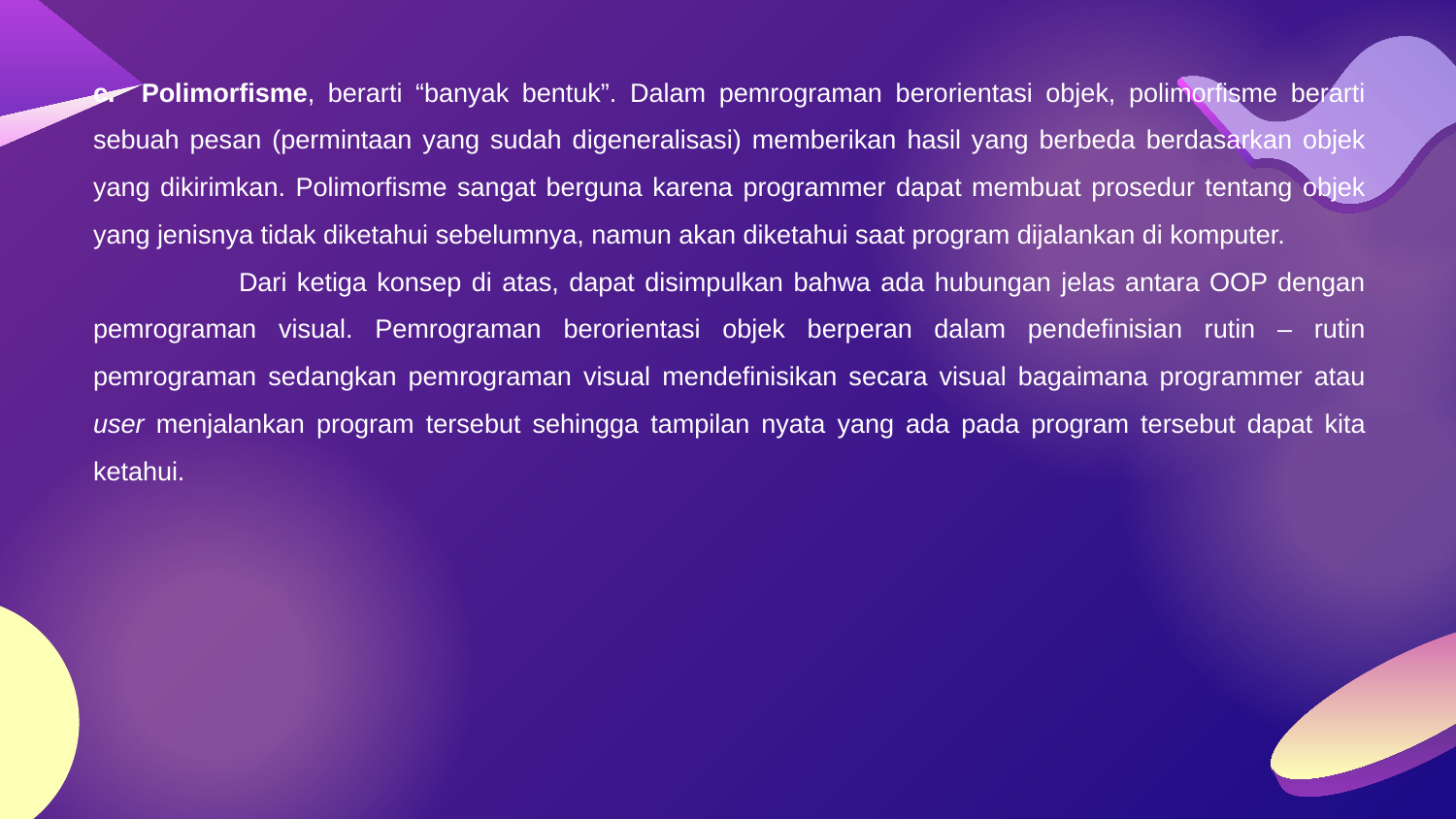

c.  Polimorfisme, berarti “banyak bentuk”. Dalam pemrograman berorientasi objek, polimorfisme berarti sebuah pesan (permintaan yang sudah digeneralisasi) memberikan hasil yang berbeda berdasarkan objek yang dikirimkan. Polimorfisme sangat berguna karena programmer dapat membuat prosedur tentang objek yang jenisnya tidak diketahui sebelumnya, namun akan diketahui saat program dijalankan di komputer.
	Dari ketiga konsep di atas, dapat disimpulkan bahwa ada hubungan jelas antara OOP dengan pemrograman visual. Pemrograman berorientasi objek berperan dalam pendefinisian rutin – rutin pemrograman sedangkan pemrograman visual mendefinisikan secara visual bagaimana programmer atau user menjalankan program tersebut sehingga tampilan nyata yang ada pada program tersebut dapat kita ketahui.